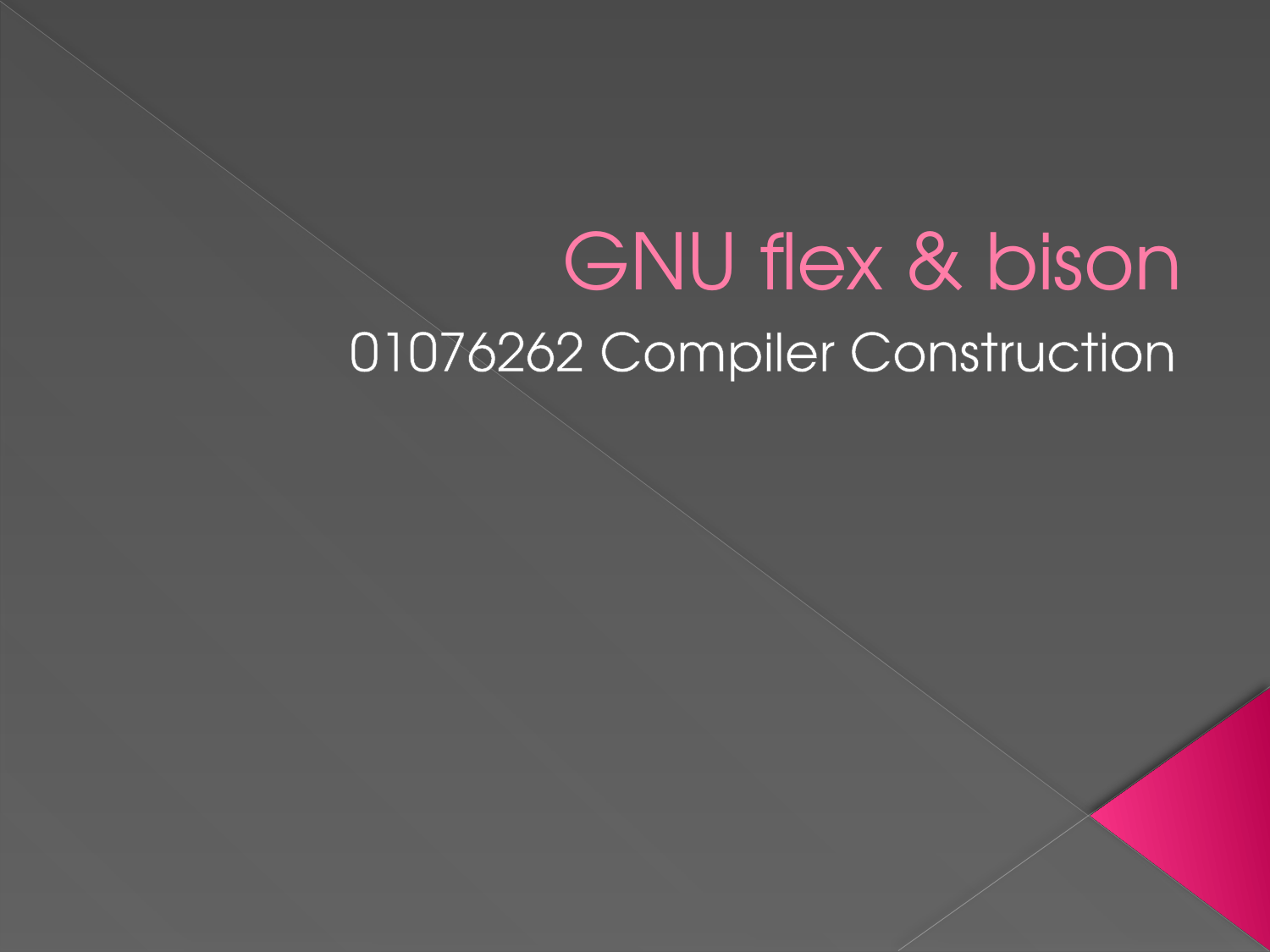

# GNU flex & bison
01076262 Compiler Construction